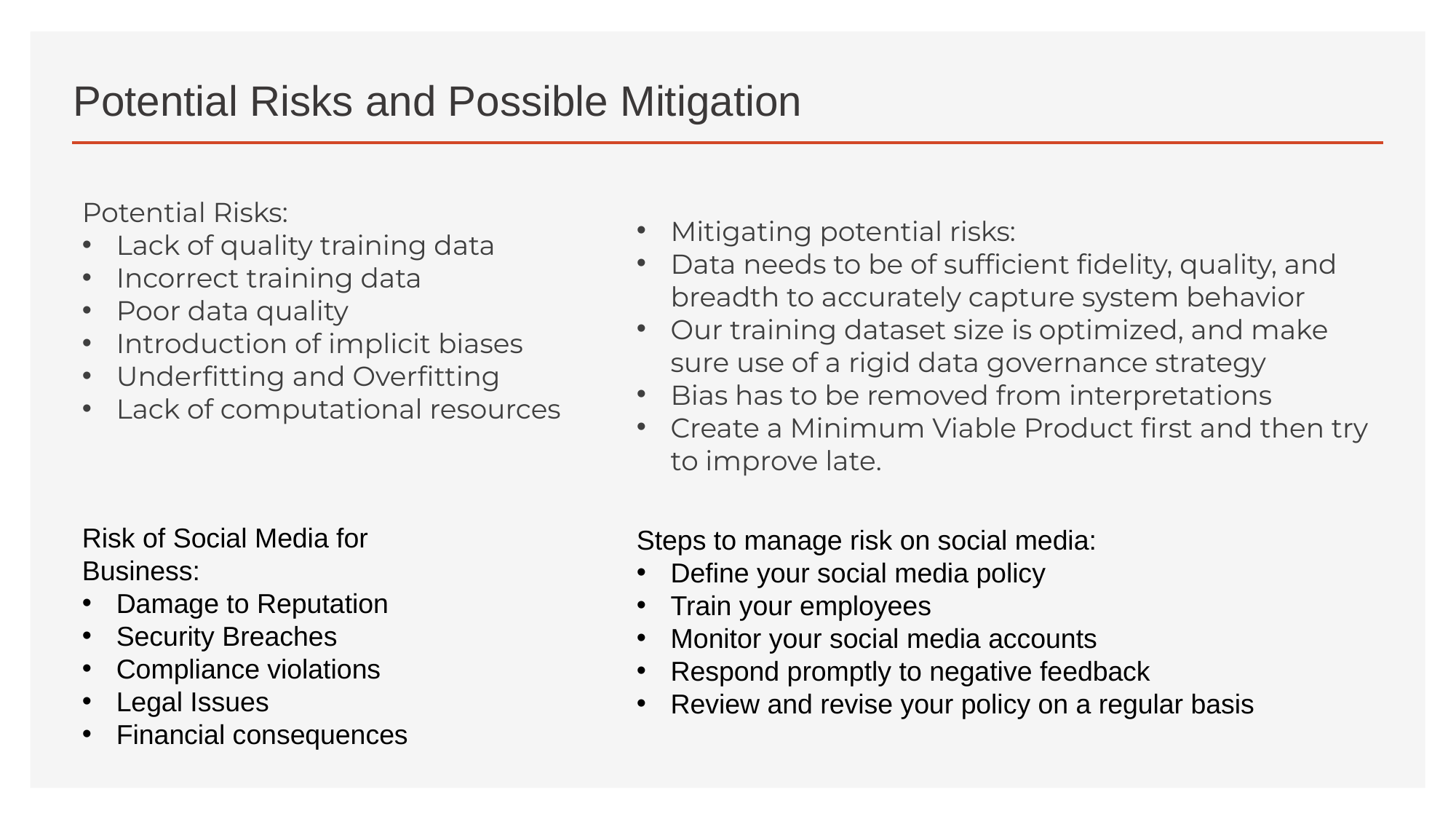

# Potential Risks and Possible Mitigation

Potential Risks:
Lack of quality training data
Incorrect training data
Poor data quality
Introduction of implicit biases
Underfitting and Overfitting
Lack of computational resources

Mitigating potential risks:
Data needs to be of sufficient fidelity, quality, and breadth to accurately capture system behavior
Our training dataset size is optimized, and make sure use of a rigid data governance strategy
Bias has to be removed from interpretations
Create a Minimum Viable Product first and then try to improve late.

Risk of Social Media for Business:
Damage to Reputation
Security Breaches
Compliance violations
Legal Issues
Financial consequences
Steps to manage risk on social media:
Define your social media policy
Train your employees
Monitor your social media accounts
Respond promptly to negative feedback
Review and revise your policy on a regular basis